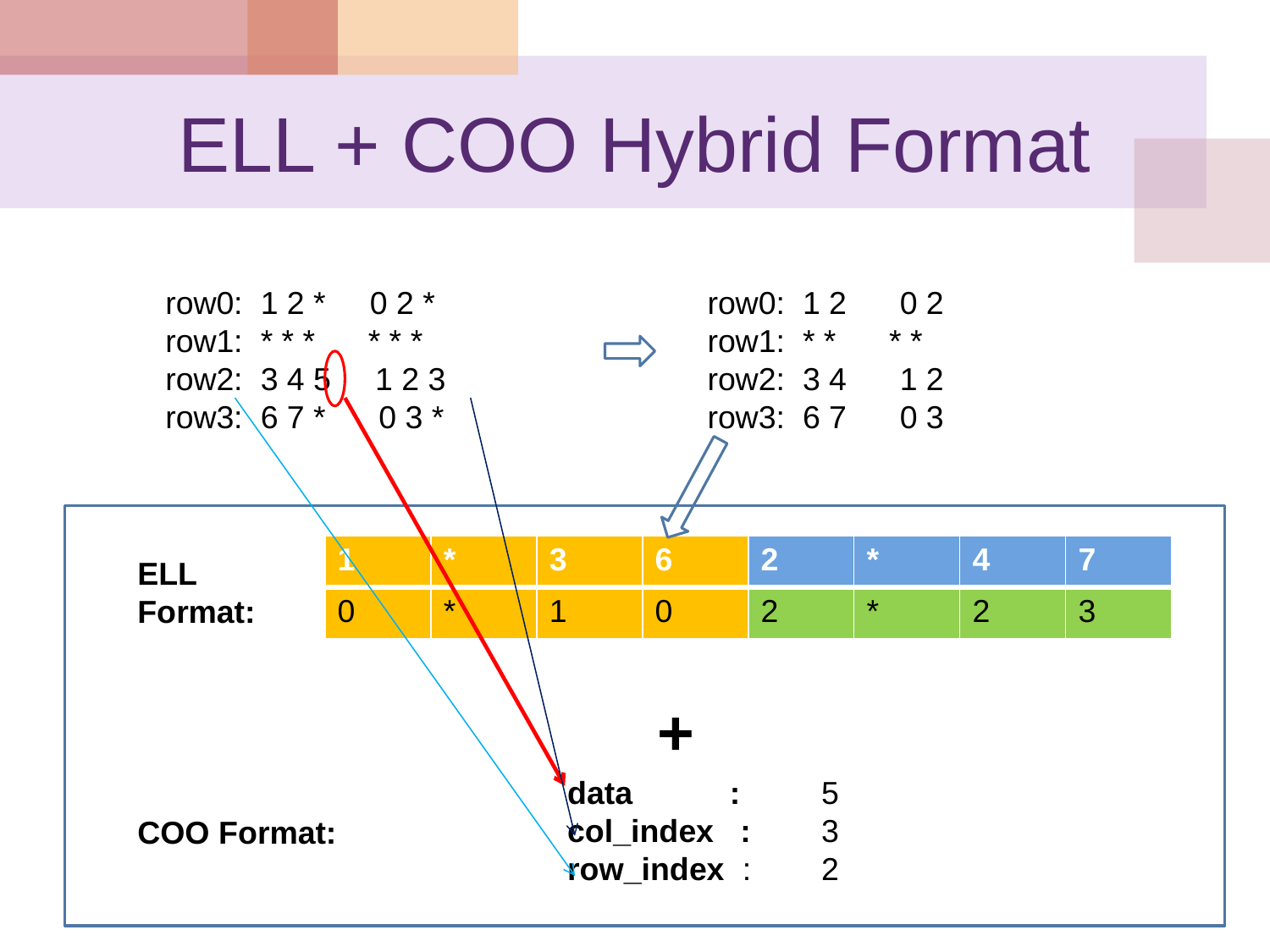

# ELL + COO Hybrid Format
row0:  1 2 *     0 2 *
row1:  * * *      * * *
row2:  3 4 5     1 2 3
row3:  6 7 *      0 3 *

row0:  1 2      0 2
row1:  * *      * *
row2:  3 4      1 2
row3:  6 7      0 3

| 1 | \* | 3 | 6 | 2 | \* | 4 | 7 |
| --- | --- | --- | --- | --- | --- | --- | --- |
| 0 | \* | 1 | 0 | 2 | \* | 2 | 3 |
ELL Format:
+
data 	    :	5
col_index   :	3
row_index  :	2
COO Format: